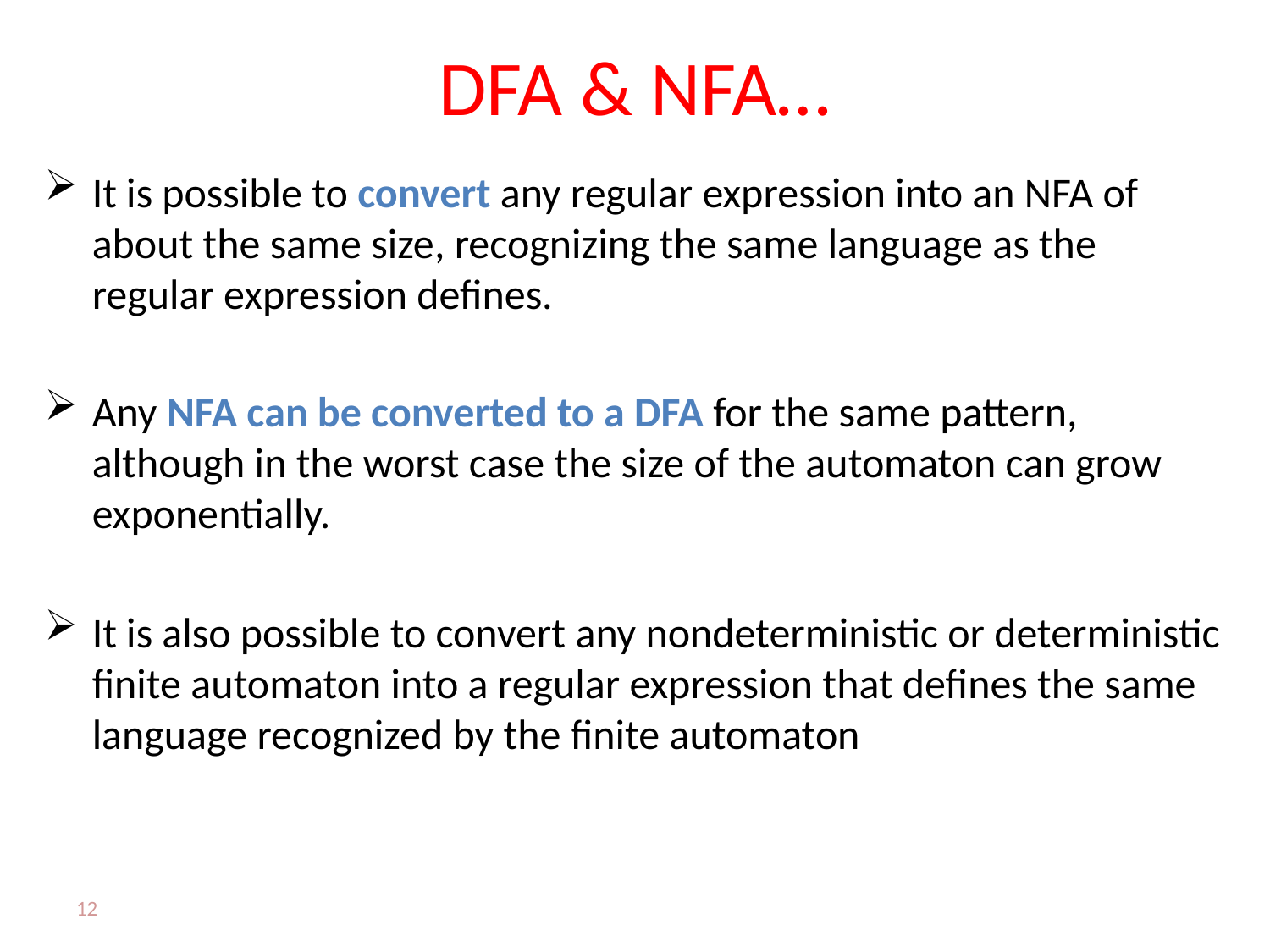

# DFA & NFA…
It is possible to convert any regular expression into an NFA of about the same size, recognizing the same language as the regular expression defines.

Any NFA can be converted to a DFA for the same pattern, although in the worst case the size of the automaton can grow exponentially.

It is also possible to convert any nondeterministic or deterministic finite automaton into a regular expression that defines the same language recognized by the finite automaton
12